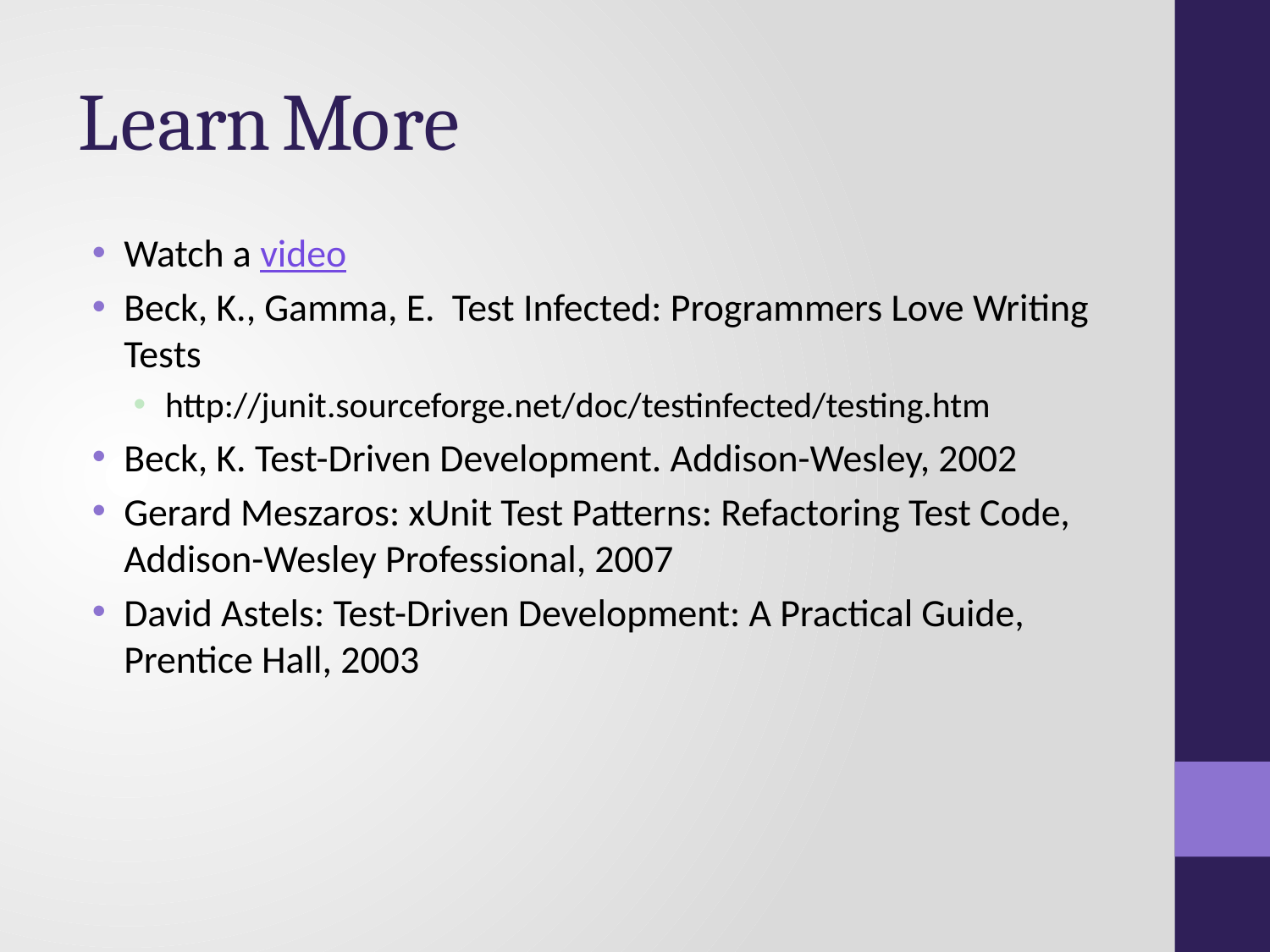

# Learn More
Watch a video
Beck, K., Gamma, E.  Test Infected: Programmers Love Writing Tests
http://junit.sourceforge.net/doc/testinfected/testing.htm
Beck, K. Test-Driven Development. Addison-Wesley, 2002
Gerard Meszaros: xUnit Test Patterns: Refactoring Test Code, Addison-Wesley Professional, 2007
David Astels: Test-Driven Development: A Practical Guide, Prentice Hall, 2003